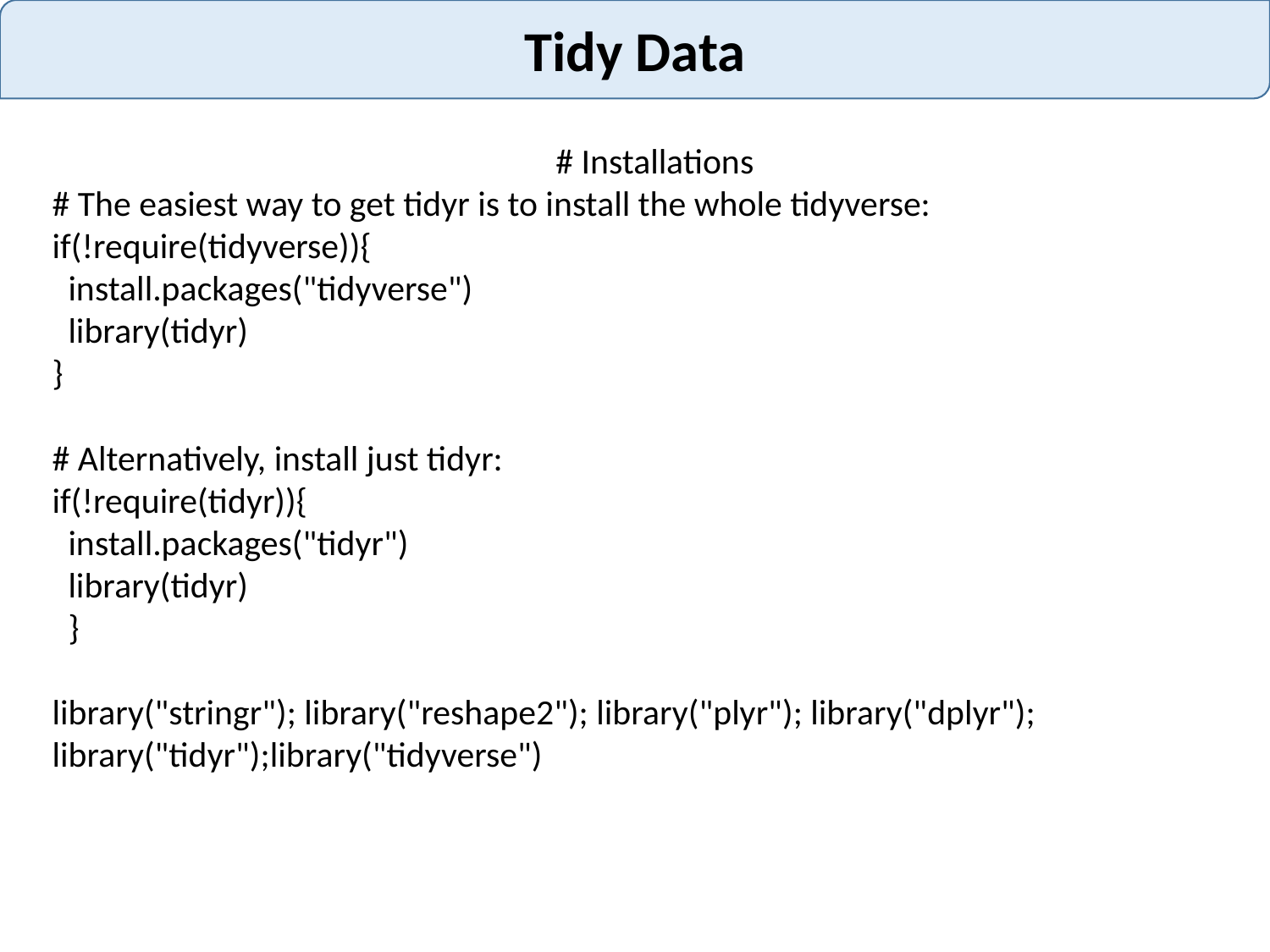

Tidy Data
# Installations
# The easiest way to get tidyr is to install the whole tidyverse:
if(!require(tidyverse)){
  install.packages("tidyverse")
  library(tidyr)
}

# Alternatively, install just tidyr:
if(!require(tidyr)){
  install.packages("tidyr")
  library(tidyr)
  }

library("stringr"); library("reshape2"); library("plyr"); library("dplyr"); library("tidyr");library("tidyverse")